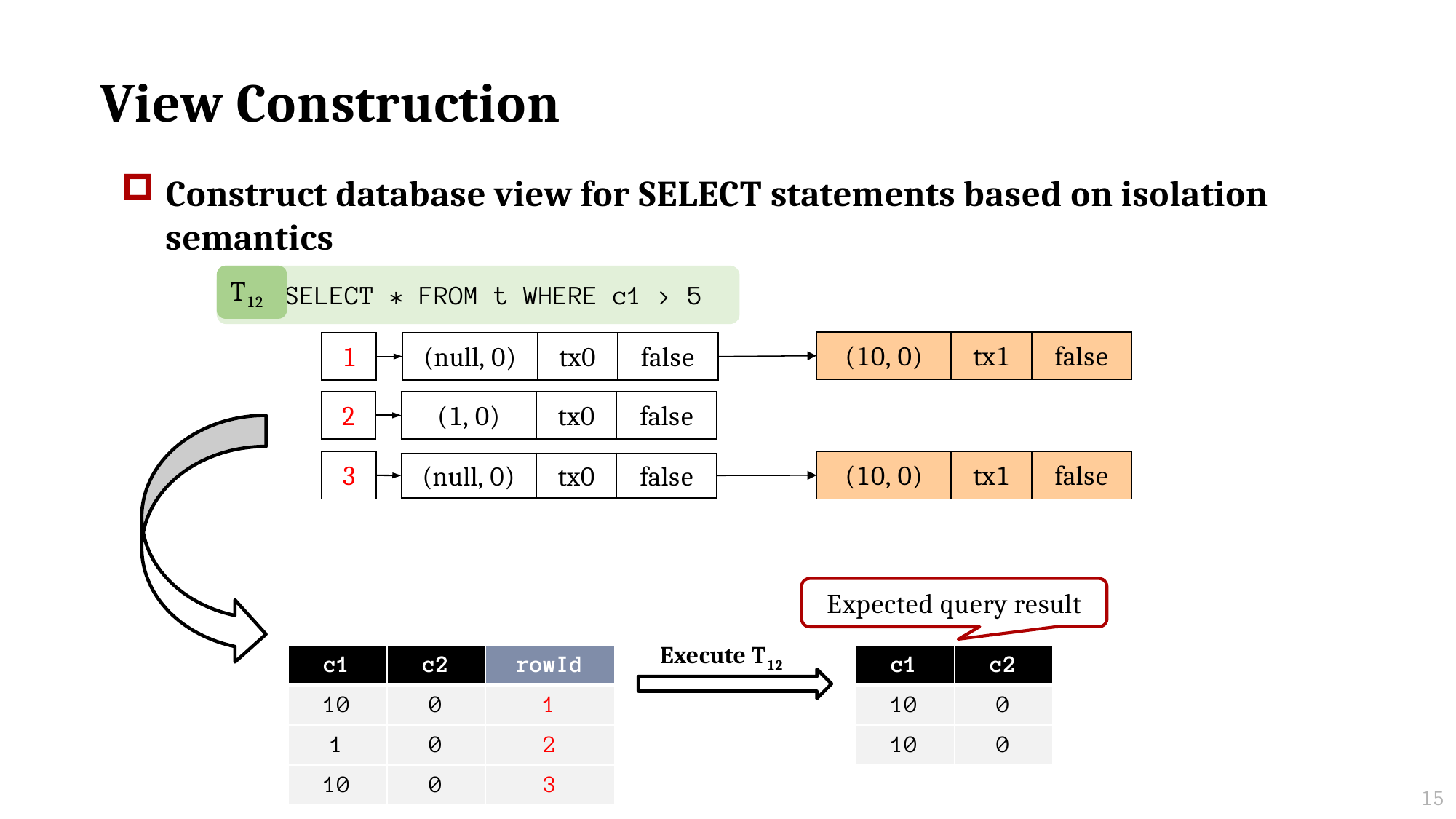

# View Construction
Construct database view for SELECT statements based on isolation semantics
T12
S11: SELECT * FROM t WHERE c1 > 5
| (10, 0) | tx1 | false |
| --- | --- | --- |
| 1 |
| --- |
| (null, 0) | tx0 | false |
| --- | --- | --- |
| 2 |
| --- |
| (1, 0) | tx0 | false |
| --- | --- | --- |

| (10, 0) | tx1 | false |
| --- | --- | --- |
| 3 |
| --- |
| (null, 0) | tx0 | false |
| --- | --- | --- |
Expected query result
Execute T12
| c1 | c2 | rowId |
| --- | --- | --- |
| 10 | 0 | 1 |
| 1 | 0 | 2 |
| 10 | 0 | 3 |
| c1 | c2 |
| --- | --- |
| 10 | 0 |
| 10 | 0 |

15